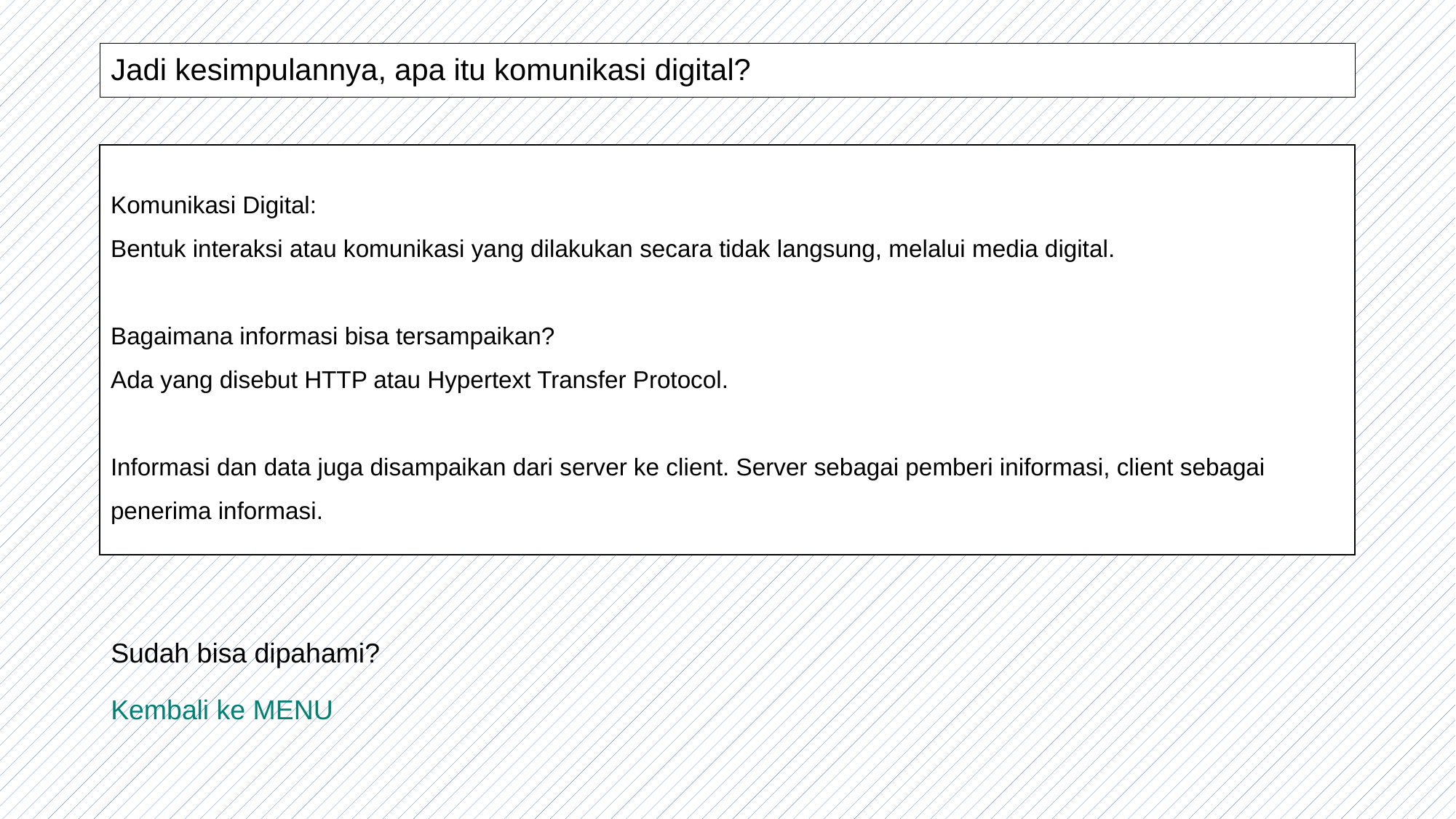

# Jadi kesimpulannya, apa itu komunikasi digital?
Komunikasi Digital:
Bentuk interaksi atau komunikasi yang dilakukan secara tidak langsung, melalui media digital.

Bagaimana informasi bisa tersampaikan?
Ada yang disebut HTTP atau Hypertext Transfer Protocol.

Informasi dan data juga disampaikan dari server ke client. Server sebagai pemberi iniformasi, client sebagai penerima informasi.
Sudah bisa dipahami?
Kembali ke MENU